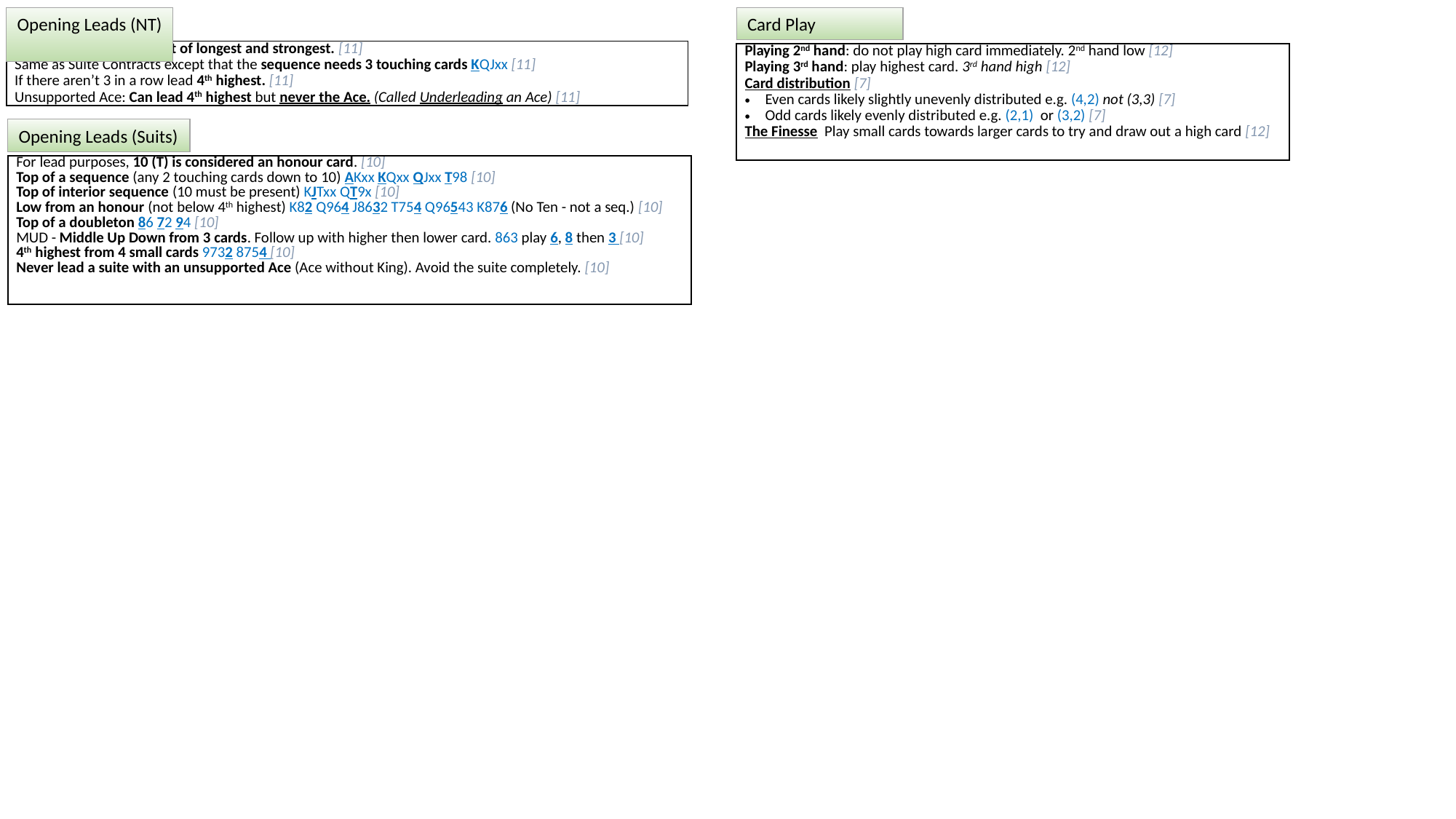

Opening Leads (NT)
Card Play
| Most common: 4th highest of longest and strongest. [11] Same as Suite Contracts except that the sequence needs 3 touching cards KQJxx [11] If there aren’t 3 in a row lead 4th highest. [11] Unsupported Ace: Can lead 4th highest but never the Ace. (Called Underleading an Ace) [11] |
| --- |
| Playing 2nd hand: do not play high card immediately. 2nd hand low [12] Playing 3rd hand: play highest card. 3rd hand high [12] Card distribution [7] Even cards likely slightly unevenly distributed e.g. (4,2) not (3,3) [7] Odd cards likely evenly distributed e.g. (2,1) or (3,2) [7] The Finesse Play small cards towards larger cards to try and draw out a high card [12] |
| --- |
Opening Leads (Suits)
| For lead purposes, 10 (T) is considered an honour card. [10] Top of a sequence (any 2 touching cards down to 10) AKxx KQxx QJxx T98 [10] Top of interior sequence (10 must be present) KJTxx QT9x [10] Low from an honour (not below 4th highest) K82 Q964 J8632 T754 Q96543 K876 (No Ten - not a seq.) [10] Top of a doubleton 86 72 94 [10] MUD - Middle Up Down from 3 cards. Follow up with higher then lower card. 863 play 6, 8 then 3 [10] 4th highest from 4 small cards 9732 8754 [10] Never lead a suite with an unsupported Ace (Ace without King). Avoid the suite completely. [10] |
| --- |